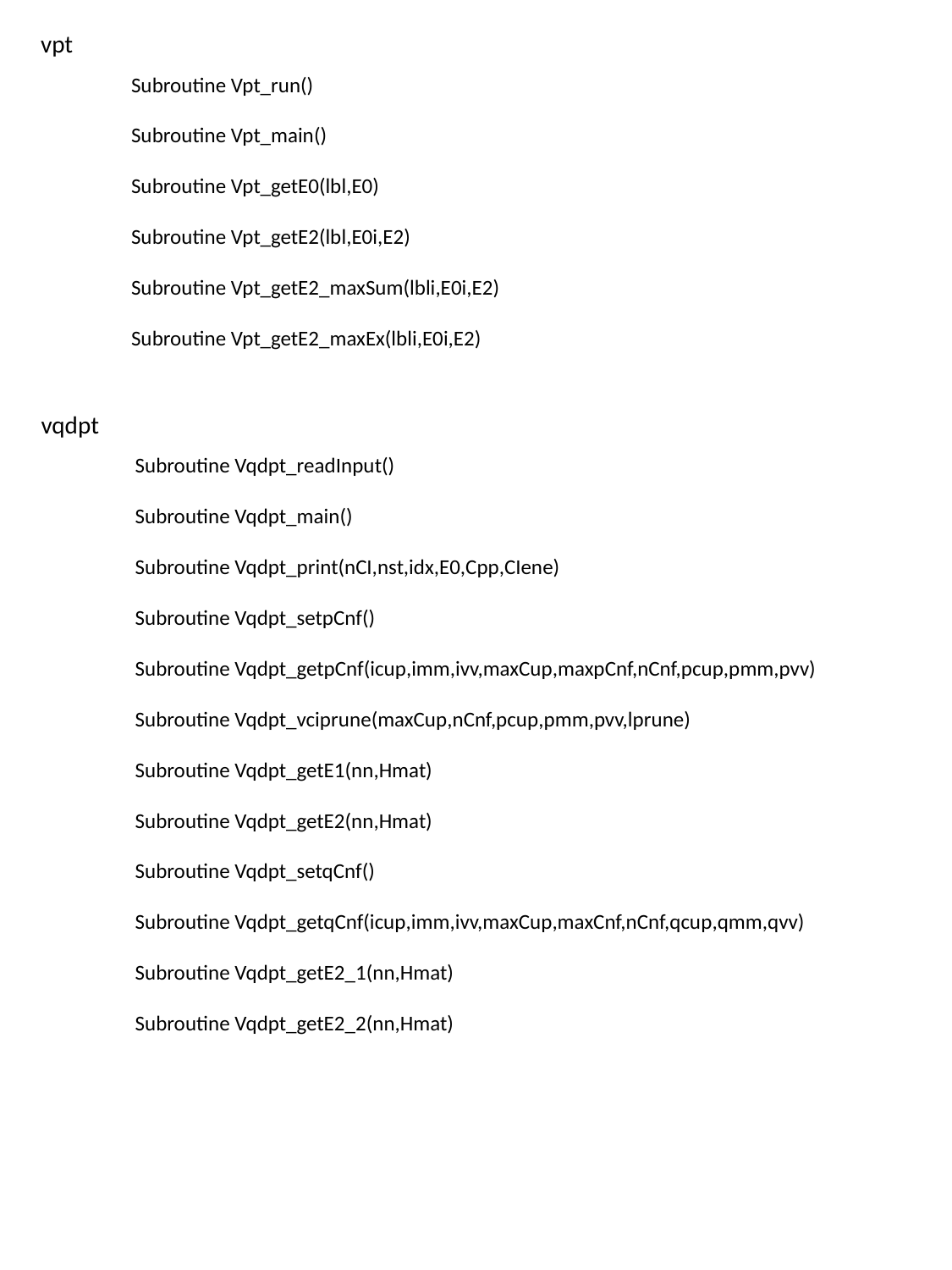

vpt
   Subroutine Vpt_run()

   Subroutine Vpt_main()

   Subroutine Vpt_getE0(lbl,E0)

   Subroutine Vpt_getE2(lbl,E0i,E2)

   Subroutine Vpt_getE2_maxSum(lbli,E0i,E2)

   Subroutine Vpt_getE2_maxEx(lbli,E0i,E2)
vqdpt
   Subroutine Vqdpt_readInput()

   Subroutine Vqdpt_main()

   Subroutine Vqdpt_print(nCI,nst,idx,E0,Cpp,CIene)

   Subroutine Vqdpt_setpCnf()

   Subroutine Vqdpt_getpCnf(icup,imm,ivv,maxCup,maxpCnf,nCnf,pcup,pmm,pvv)

   Subroutine Vqdpt_vciprune(maxCup,nCnf,pcup,pmm,pvv,lprune)

   Subroutine Vqdpt_getE1(nn,Hmat)

   Subroutine Vqdpt_getE2(nn,Hmat)

   Subroutine Vqdpt_setqCnf()

   Subroutine Vqdpt_getqCnf(icup,imm,ivv,maxCup,maxCnf,nCnf,qcup,qmm,qvv)

   Subroutine Vqdpt_getE2_1(nn,Hmat)

   Subroutine Vqdpt_getE2_2(nn,Hmat)